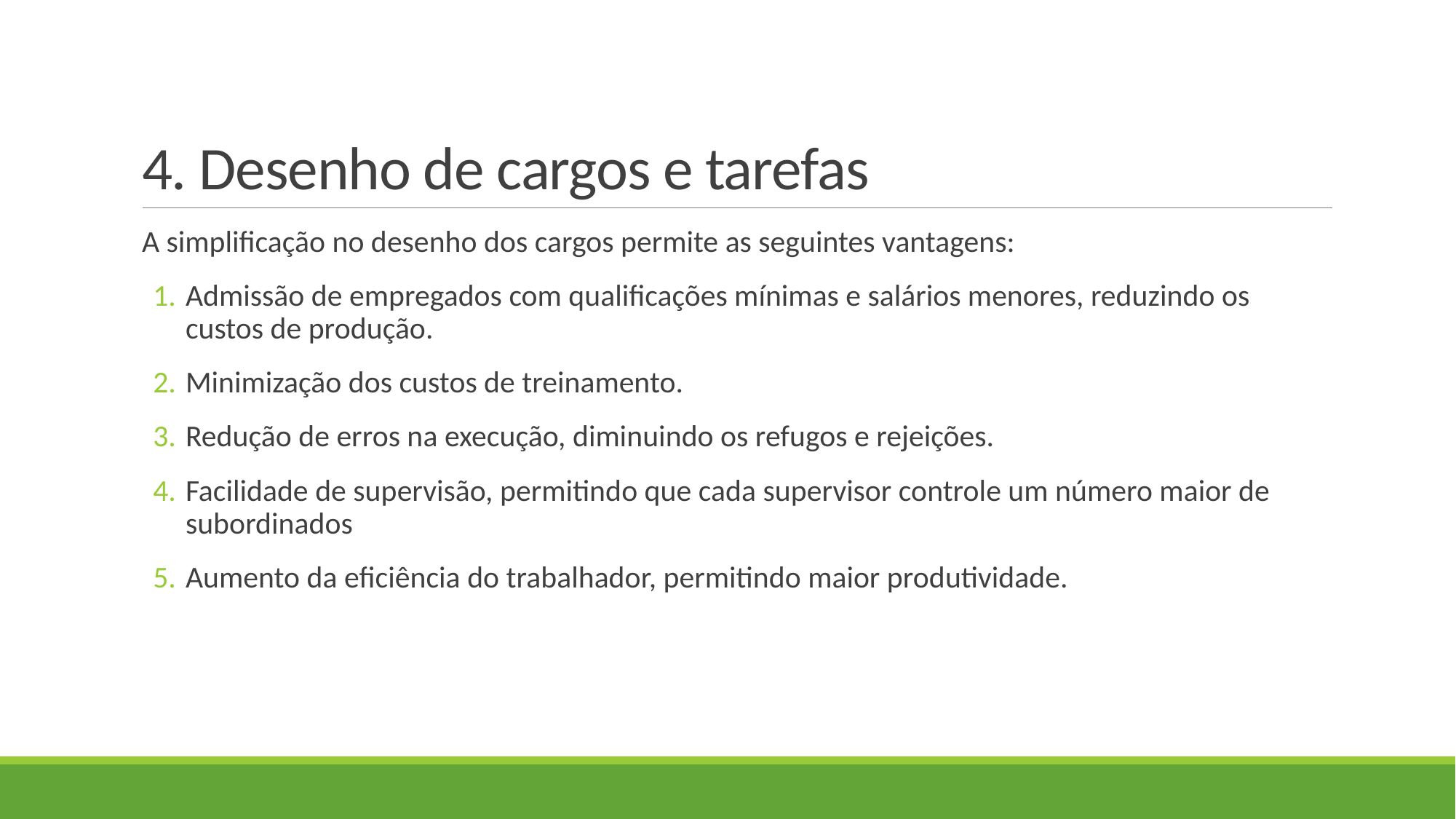

# 4. Desenho de cargos e tarefas
A simplificação no desenho dos cargos permite as seguintes vantagens:
Admissão de empregados com qualificações mínimas e salários menores, reduzindo os custos de produção.
Minimização dos custos de treinamento.
Redução de erros na execução, diminuindo os refugos e rejeições.
Facilidade de supervisão, permitindo que cada supervisor controle um número maior de subordinados
Aumento da eficiência do trabalhador, permitindo maior produtividade.